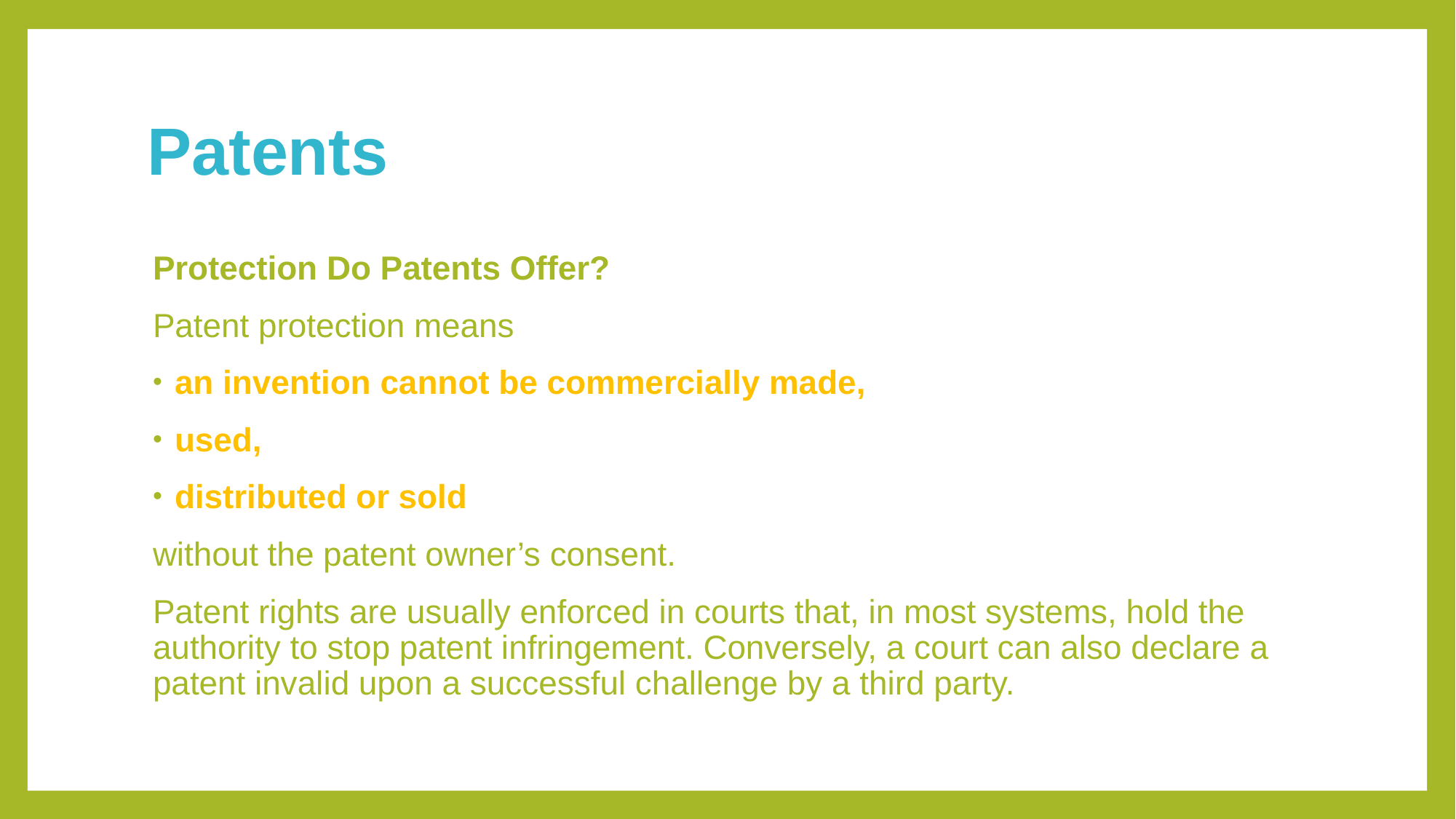

# Patents
Protection Do Patents Offer?
Patent protection means
an invention cannot be commercially made,
used,
distributed or sold
without the patent owner’s consent.
Patent rights are usually enforced in courts that, in most systems, hold the authority to stop patent infringement. Conversely, a court can also declare a patent invalid upon a successful challenge by a third party.